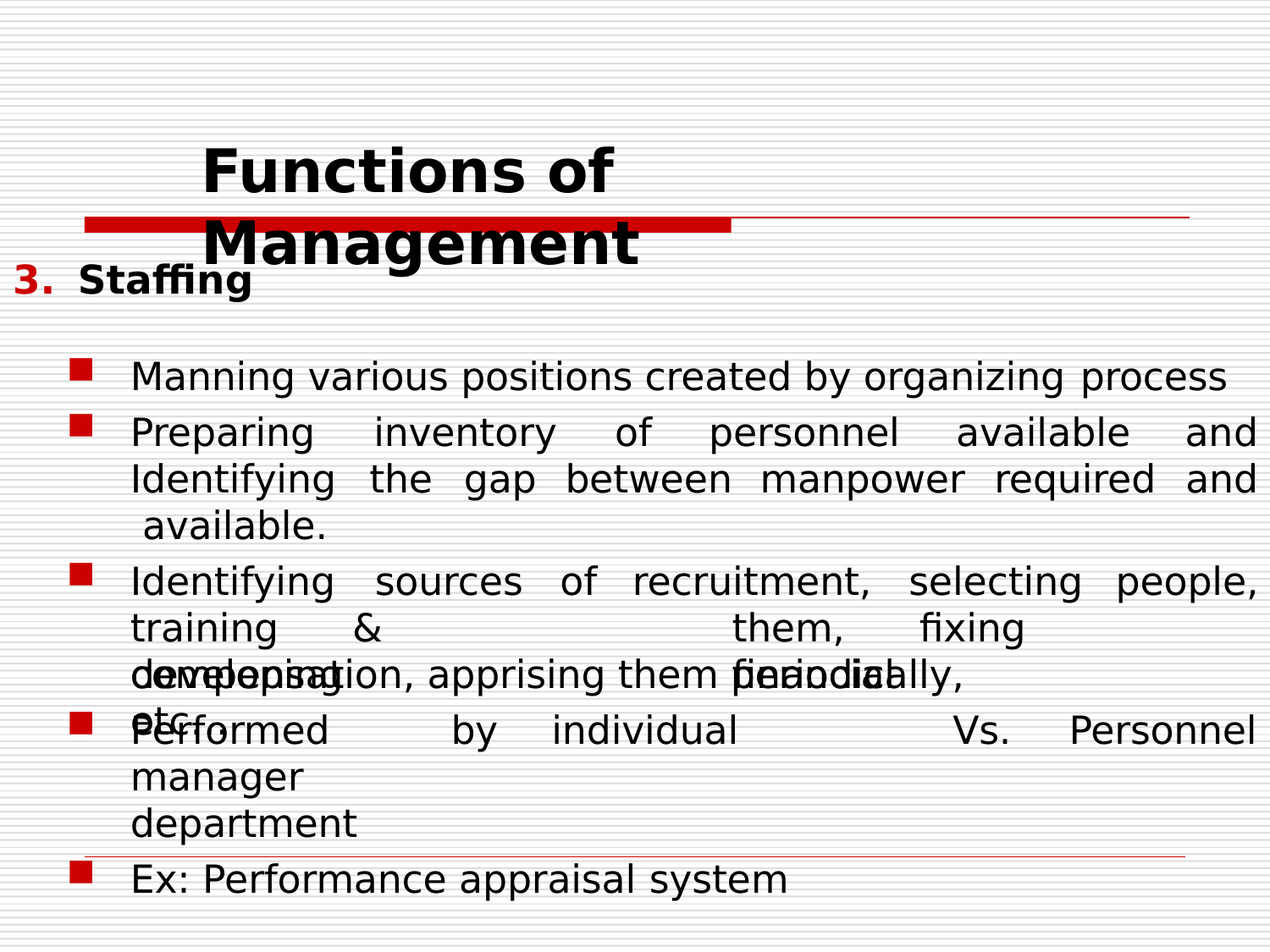

# Functions of Management
3.	Staffing
Manning various positions created by organizing process
Preparing  Identifying  available.
Identifying
inventory	of	personnel	available	and
and
the	gap	between	manpower	required
sources	of	recruitment,	selecting	people,
training	&	developing
them,	fixing	financial
compensation, apprising them periodically, etc…
Performed	by	individual	manager
department
Ex: Performance appraisal system
Vs.	Personnel